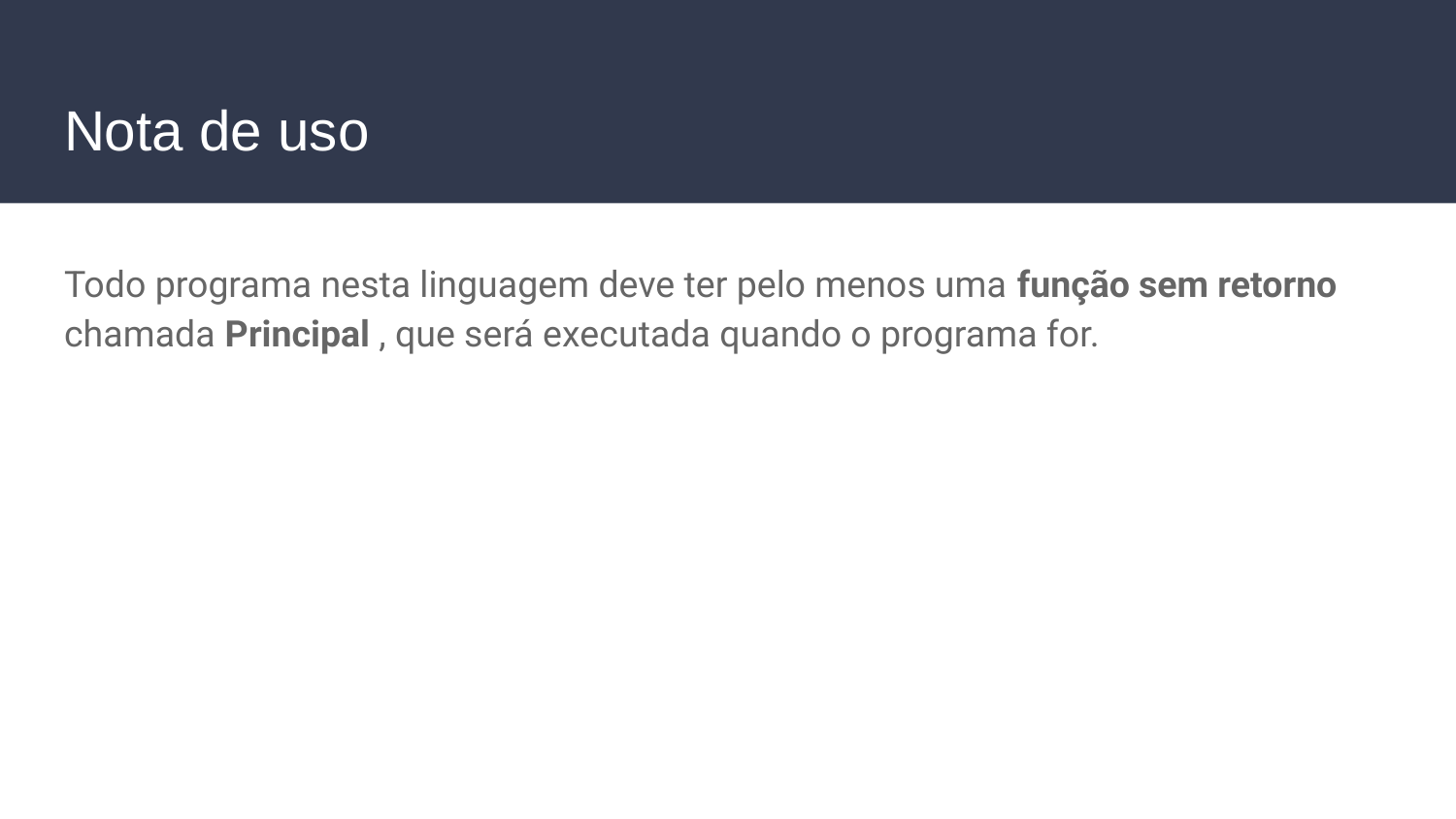

# Nota de uso
Todo programa nesta linguagem deve ter pelo menos uma função sem retorno chamada Principal , que será executada quando o programa for.